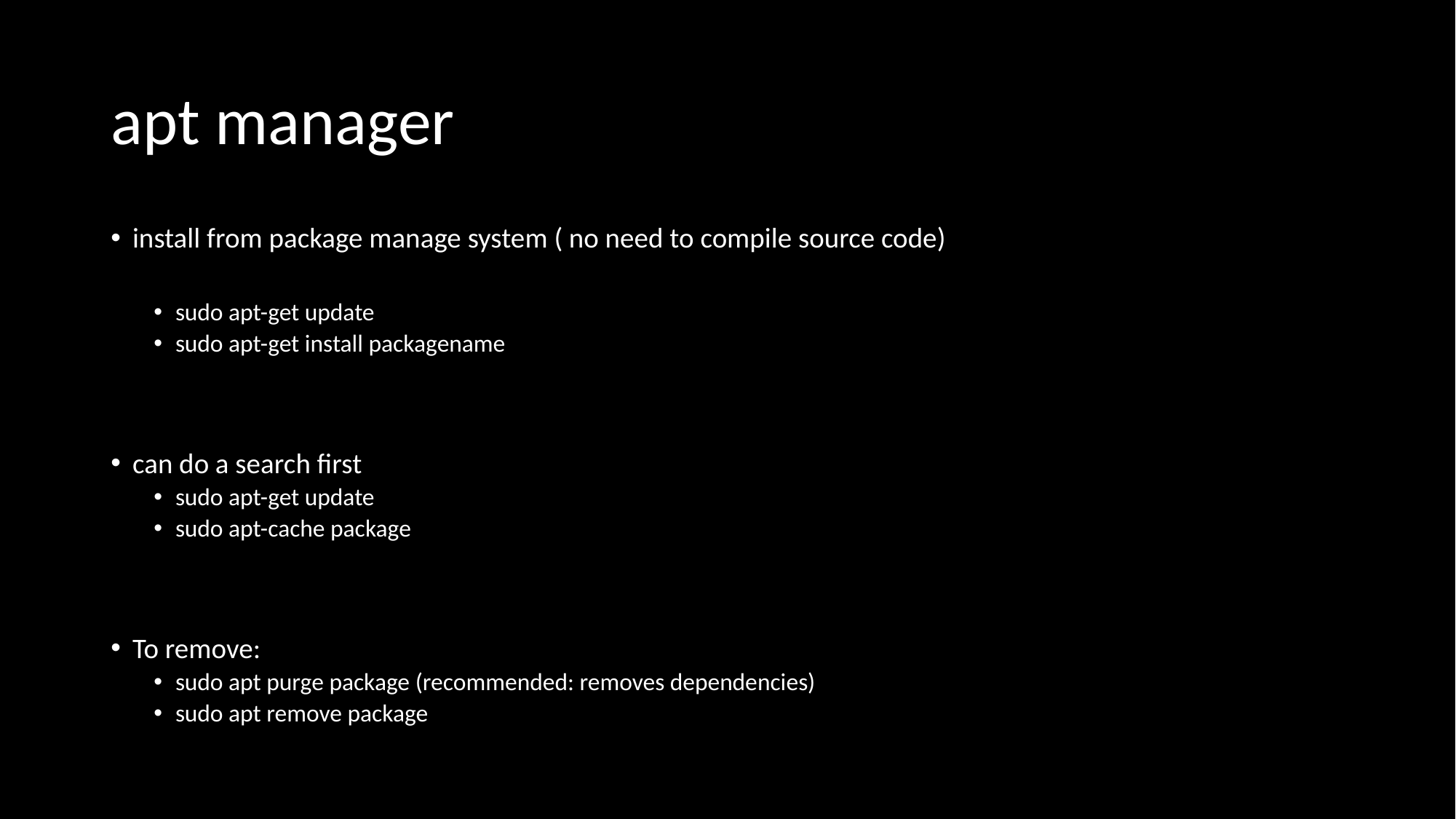

# apt manager
install from package manage system ( no need to compile source code)

sudo apt-get update
sudo apt-get install packagename

can do a search first
sudo apt-get update
sudo apt-cache package

To remove:
sudo apt purge package (recommended: removes dependencies)
sudo apt remove package